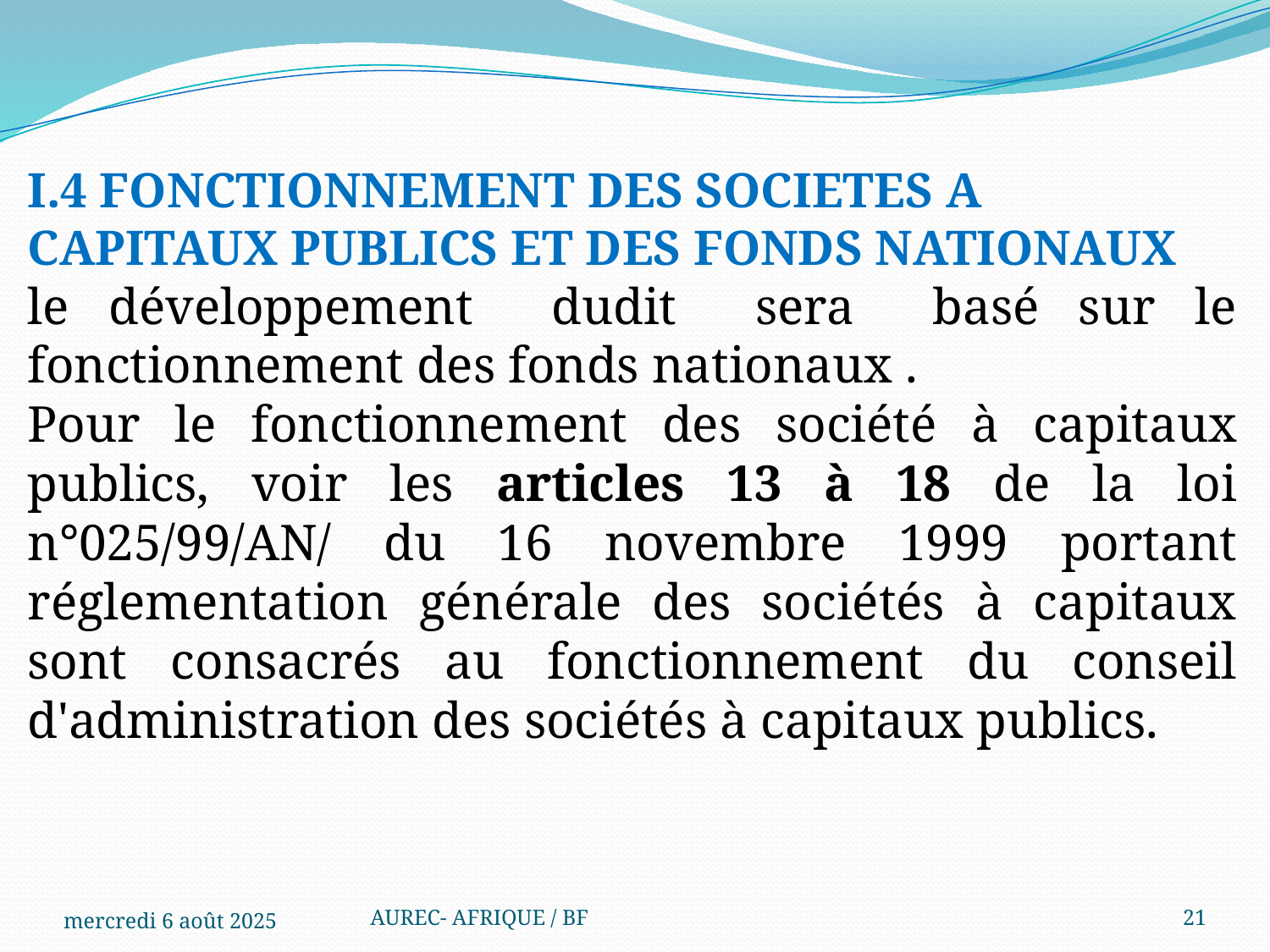

I.4 FONCTIONNEMENT DES SOCIETES A CAPITAUX PUBLICS ET DES FONDS NATIONAUX
le développement  dudit  sera  basé sur le fonctionnement des fonds nationaux .
Pour le fonctionnement des société à capitaux publics, voir les articles 13 à 18 de la loi n°025/99/AN/ du 16 novembre 1999 portant réglementation générale des sociétés à capitaux sont consacrés au fonctionnement du conseil d'administration des sociétés à capitaux publics.

mercredi 6 août 2025
AUREC- AFRIQUE / BF
21